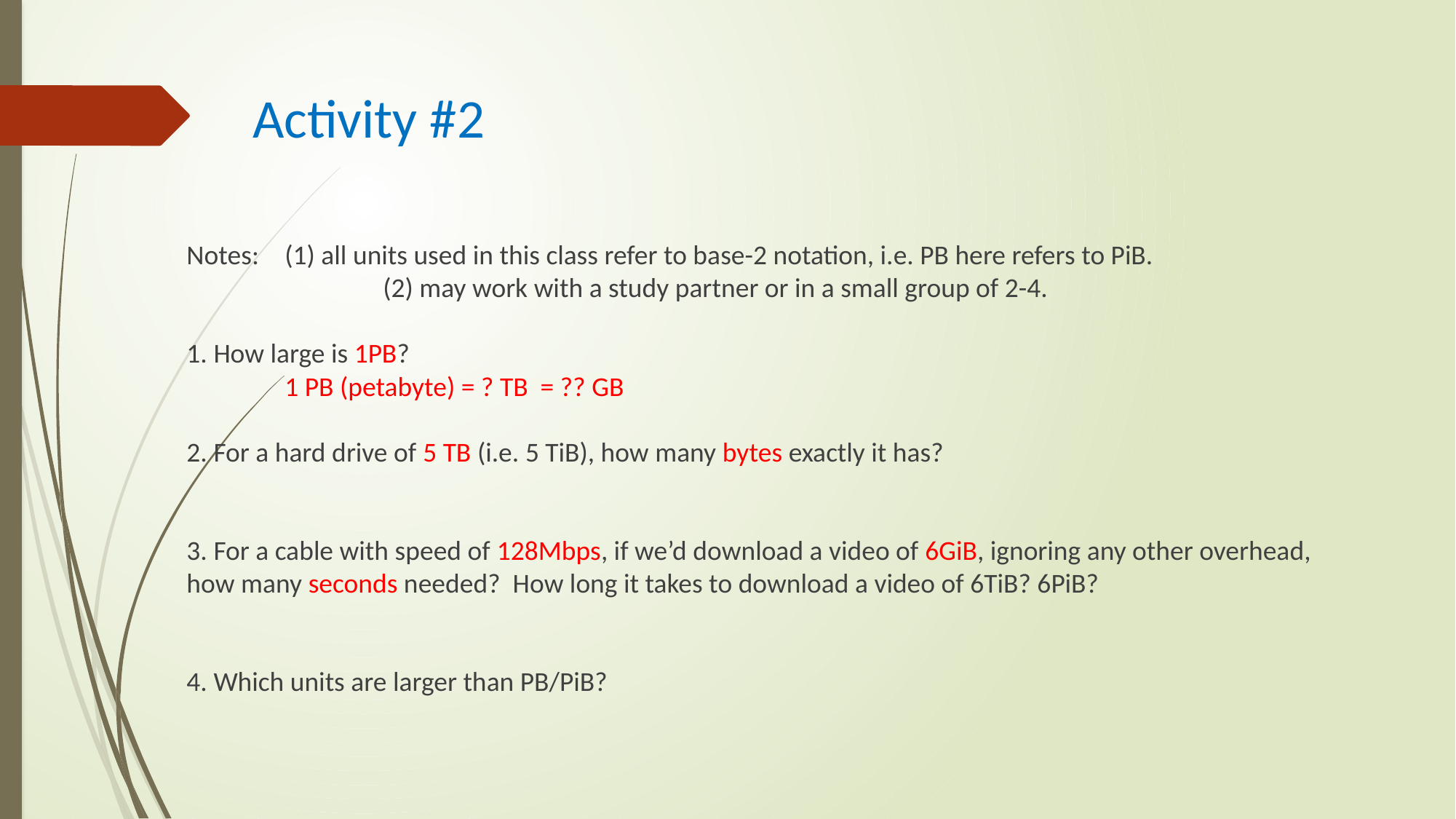

# Activity #2
Notes: 	(1) all units used in this class refer to base-2 notation, i.e. PB here refers to PiB.
		(2) may work with a study partner or in a small group of 2-4.

1. How large is 1PB?
	1 PB (petabyte) = ? TB  = ?? GB

2. For a hard drive of 5 TB (i.e. 5 TiB), how many bytes exactly it has?

3. For a cable with speed of 128Mbps, if we’d download a video of 6GiB, ignoring any other overhead, how many seconds needed?  How long it takes to download a video of 6TiB? 6PiB?

4. Which units are larger than PB/PiB?